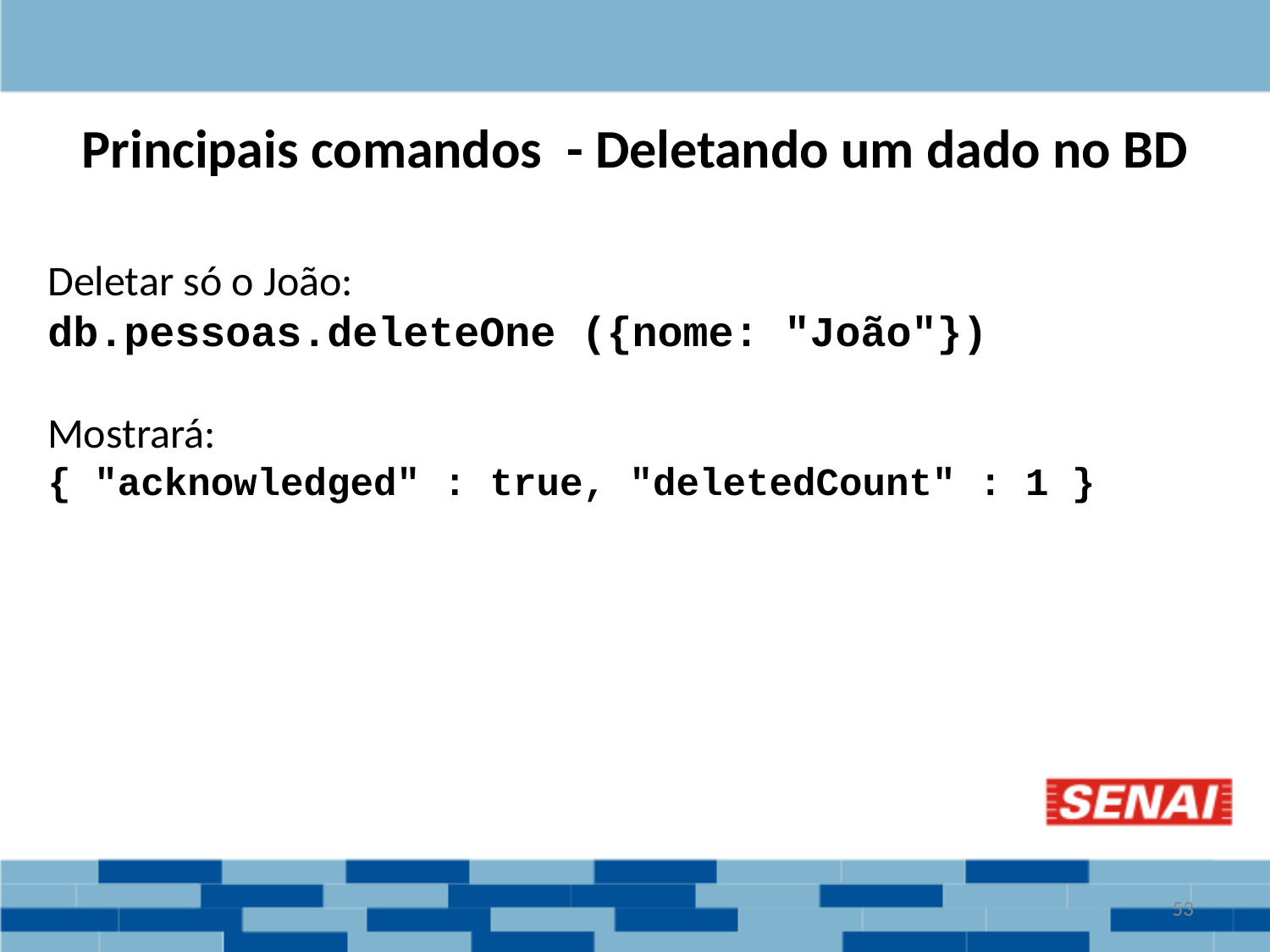

# Principais comandos  - Deletando um dado no BD
Deletar só o João:
db.pessoas.deleteOne ({nome: "João"})

Mostrará:
{ "acknowledged" : true, "deletedCount" : 1 }

53